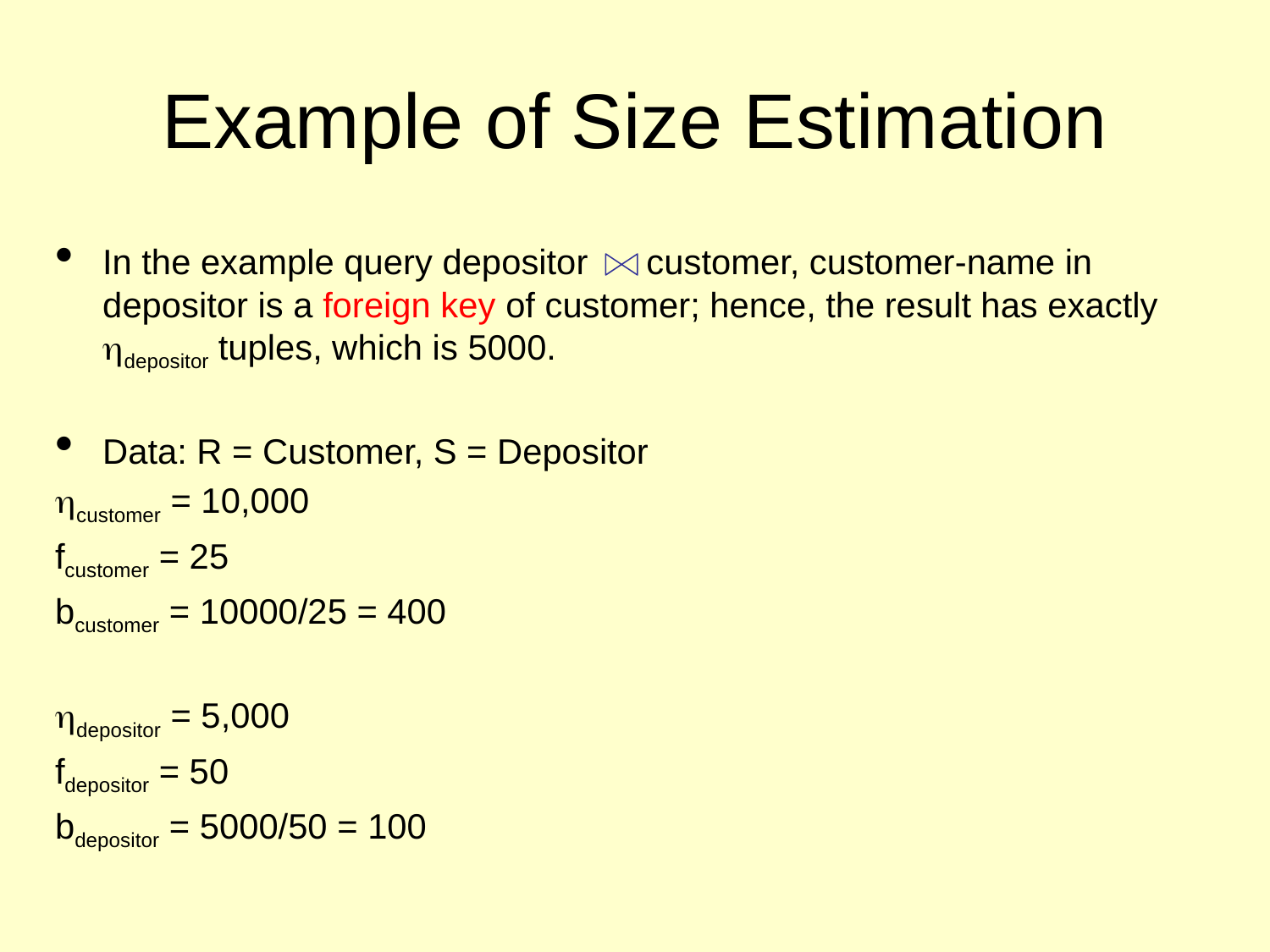

# Example of Size Estimation
In the example query depositor      customer, customer-name in depositor is a foreign key of customer; hence, the result has exactly ηdepositor tuples, which is 5000.

Data: R = Customer, S = Depositor
ηcustomer = 10,000
fcustomer = 25
bcustomer = 10000/25 = 400

ηdepositor = 5,000
fdepositor = 50
bdepositor = 5000/50 = 100